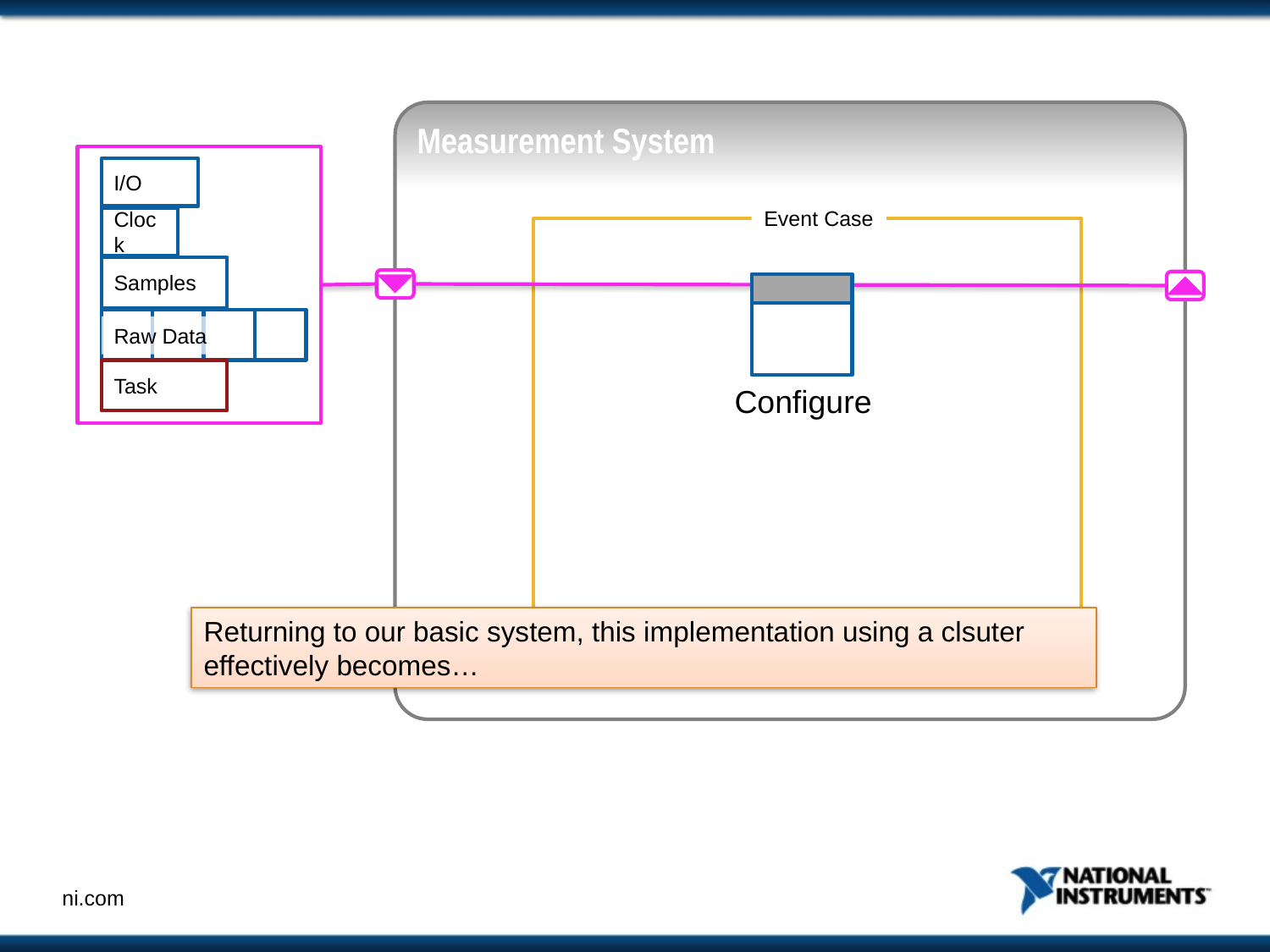

Measurement System

I/O
Event Case
Clock

Samples

Configure

Raw Data
Task
Returning to our basic system, this implementation using a clsuter effectively becomes…